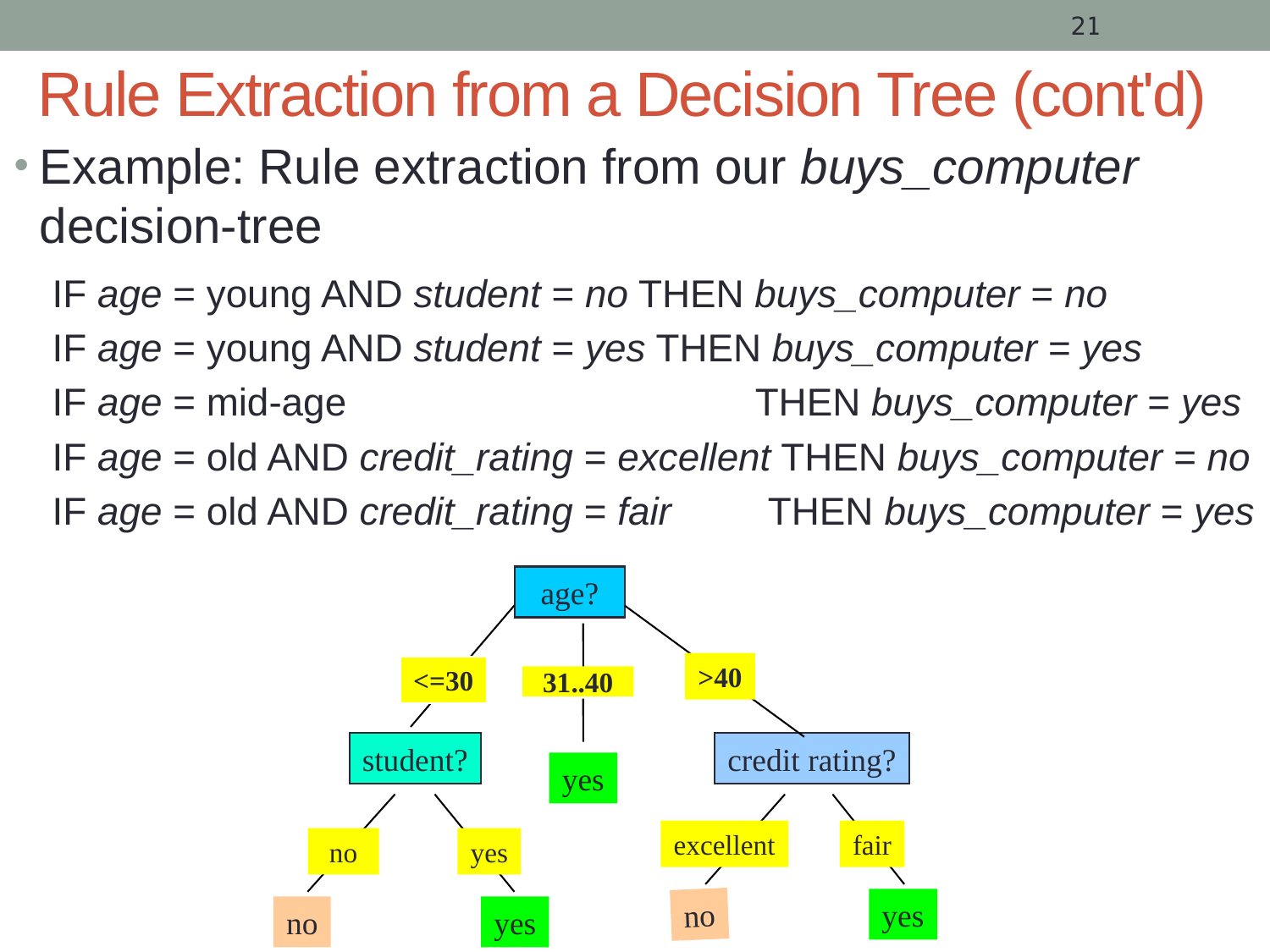

21
# Rule Extraction from a Decision Tree (cont'd)
Example: Rule extraction from our buys_computer decision-tree
IF age = young AND student = no THEN buys_computer = no
IF age = young AND student = yes THEN buys_computer = yes
IF age = mid-age 			    THEN buys_computer = yes
IF age = old AND credit_rating = excellent THEN buys_computer = no
IF age = old AND credit_rating = fair         THEN buys_computer = yes
age?

>40
<=30
31..40

student?
credit rating?
yes

excellent
fair
no
yes
no
yes
no
yes